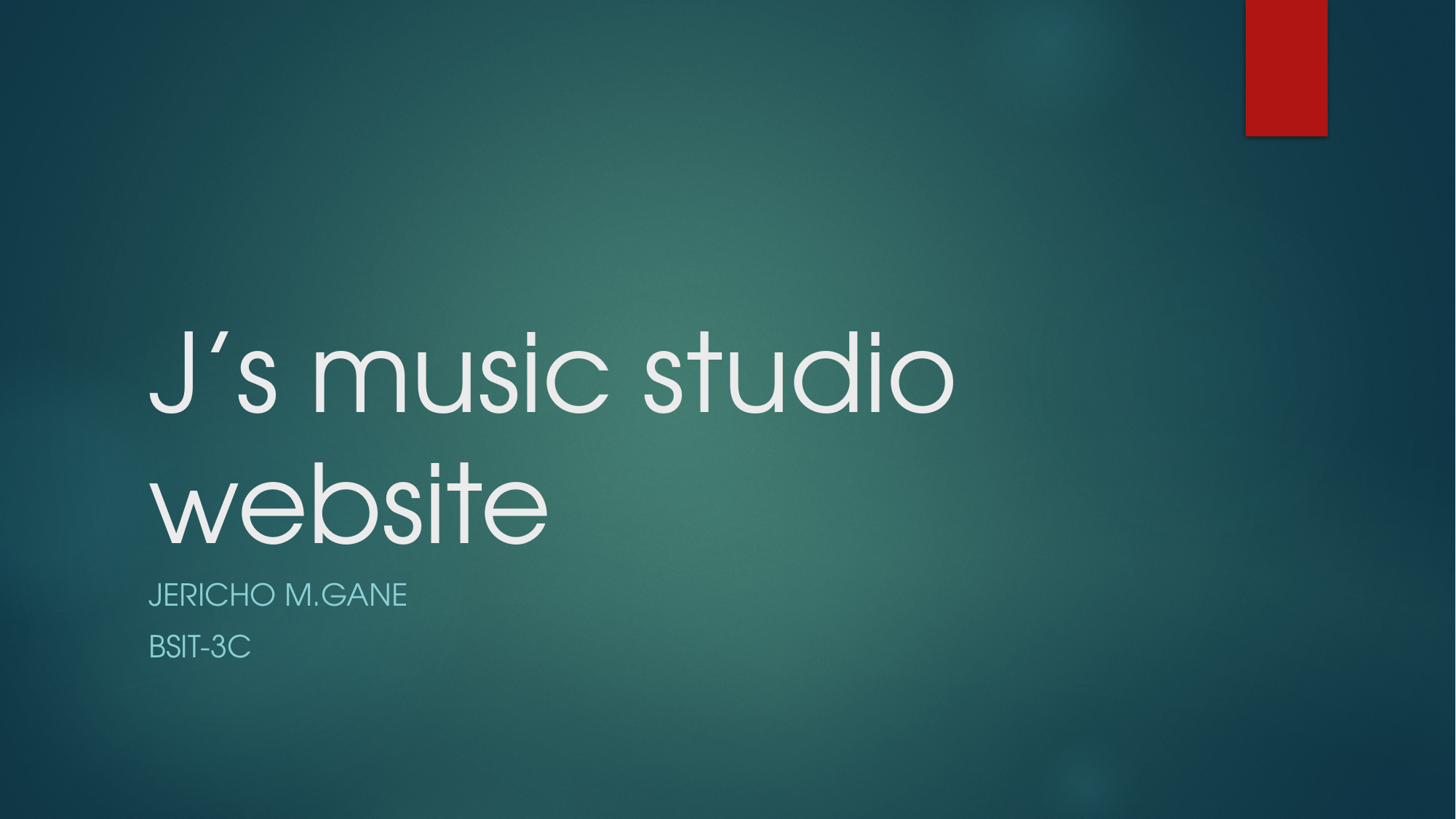

# J’s music studio website
Jericho M.Gane
BSIT-3C